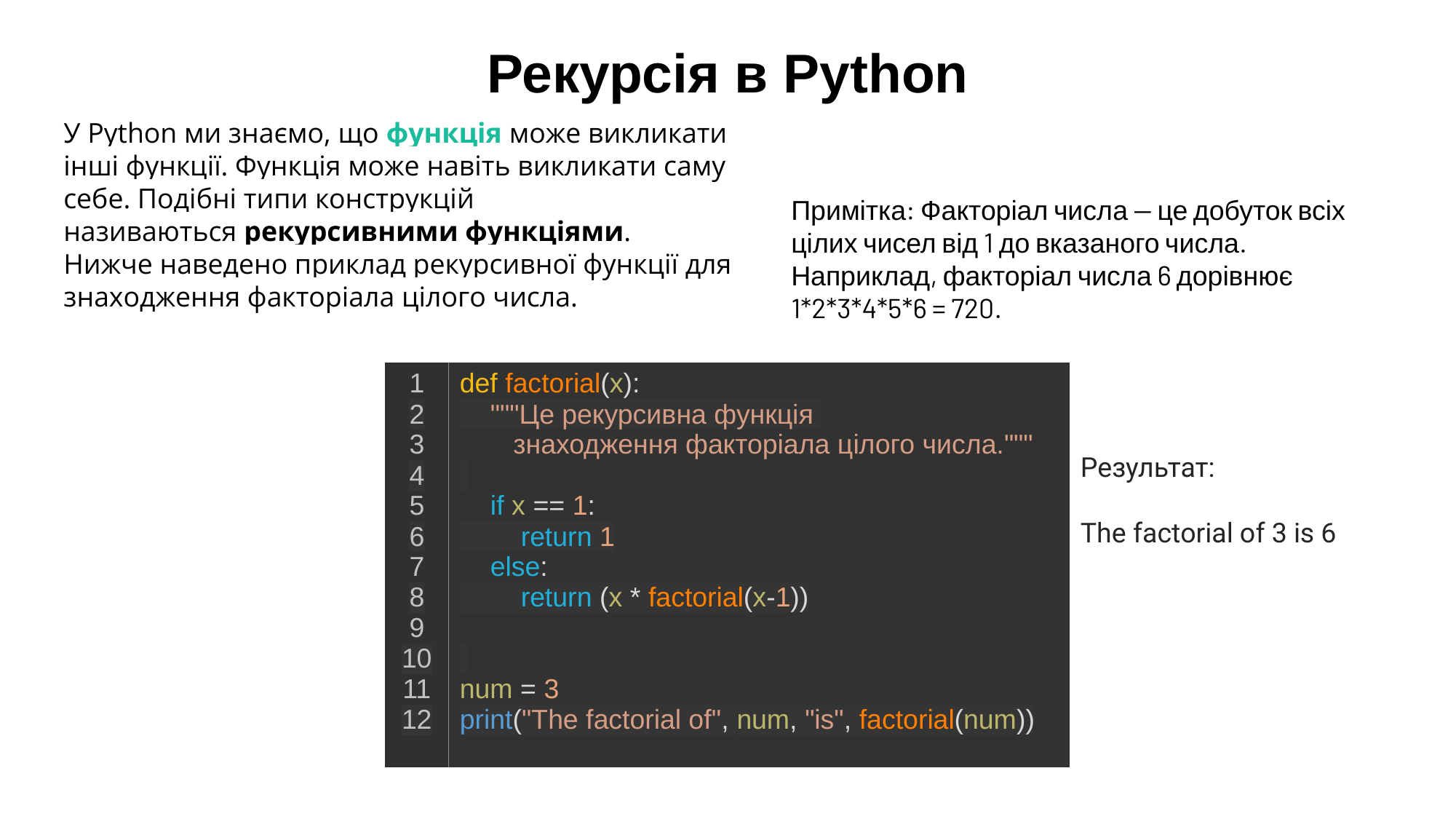

Рекурсія в Python
У Python ми знаємо, що функція може викликати інші функції. Функція може навіть викликати саму себе. Подібні типи конструкцій називаються рекурсивними функціями.
Нижче наведено приклад рекурсивної функції для знаходження факторіала цілого числа.
Примітка: Факторіал числа — це добуток всіх цілих чисел від 1 до вказаного числа. Наприклад, факторіал числа 6 дорівнює 1*2*3*4*5*6 = 720.
| 1 2 3 4 5 6 7 8 9 10 11 12 | def factorial(x):     """Це рекурсивна функція        знаходження факторіала цілого числа."""       if x == 1:         return 1     else:         return (x \* factorial(x-1))     num = 3 print("The factorial of", num, "is", factorial(num)) |
| --- | --- |
Результат:

The factorial of 3 is 6